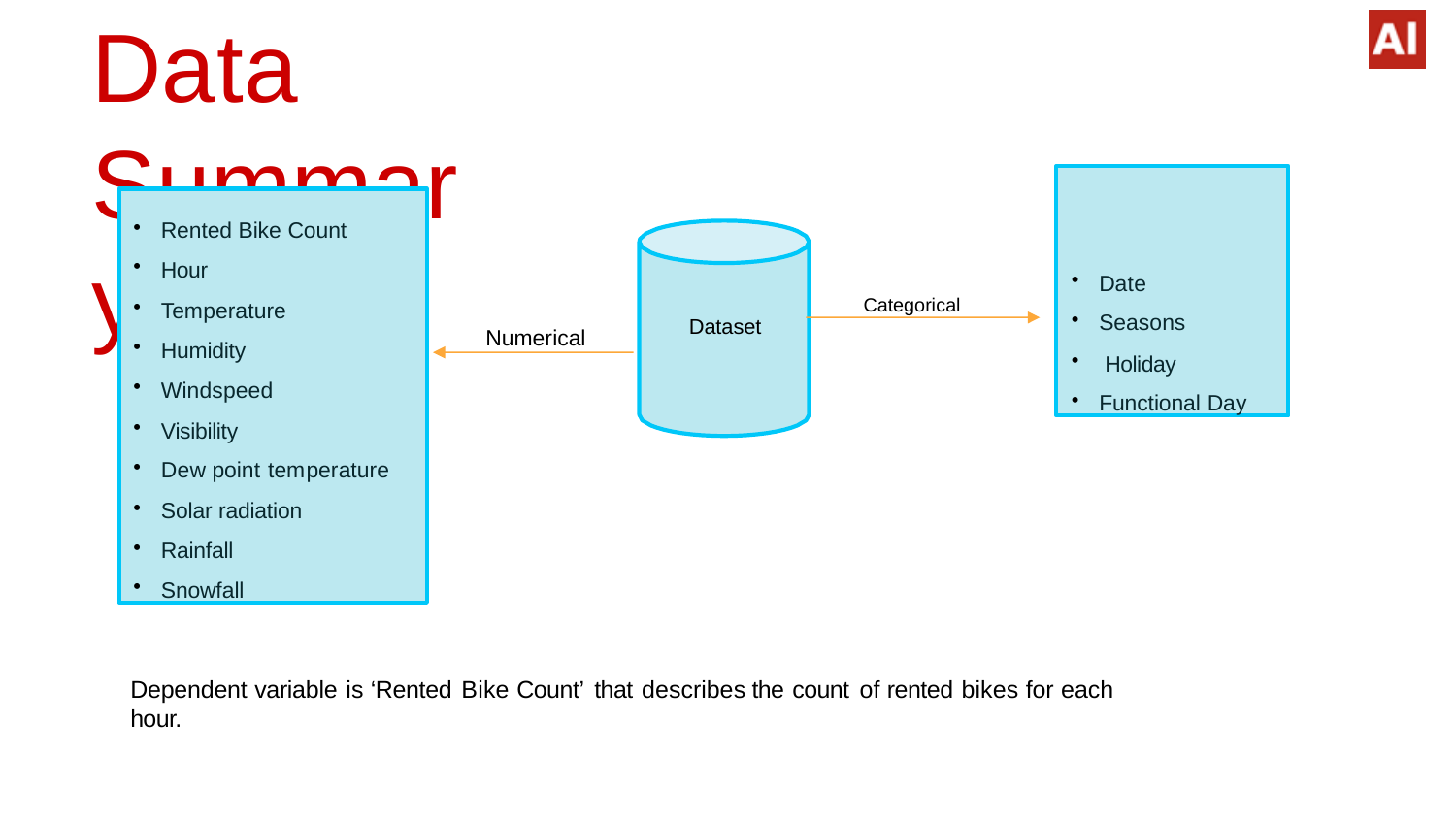

# Data Summary

Date
Seasons
Holiday
Functional Day

Rented Bike Count
Hour
Temperature
Humidity
Windspeed
Visibility
Dew point temperature
Solar radiation
Rainfall
Snowfall

Categorical
Dataset
Numerical
Dependent variable is ‘Rented Bike Count’ that describes the count of rented bikes for each hour.